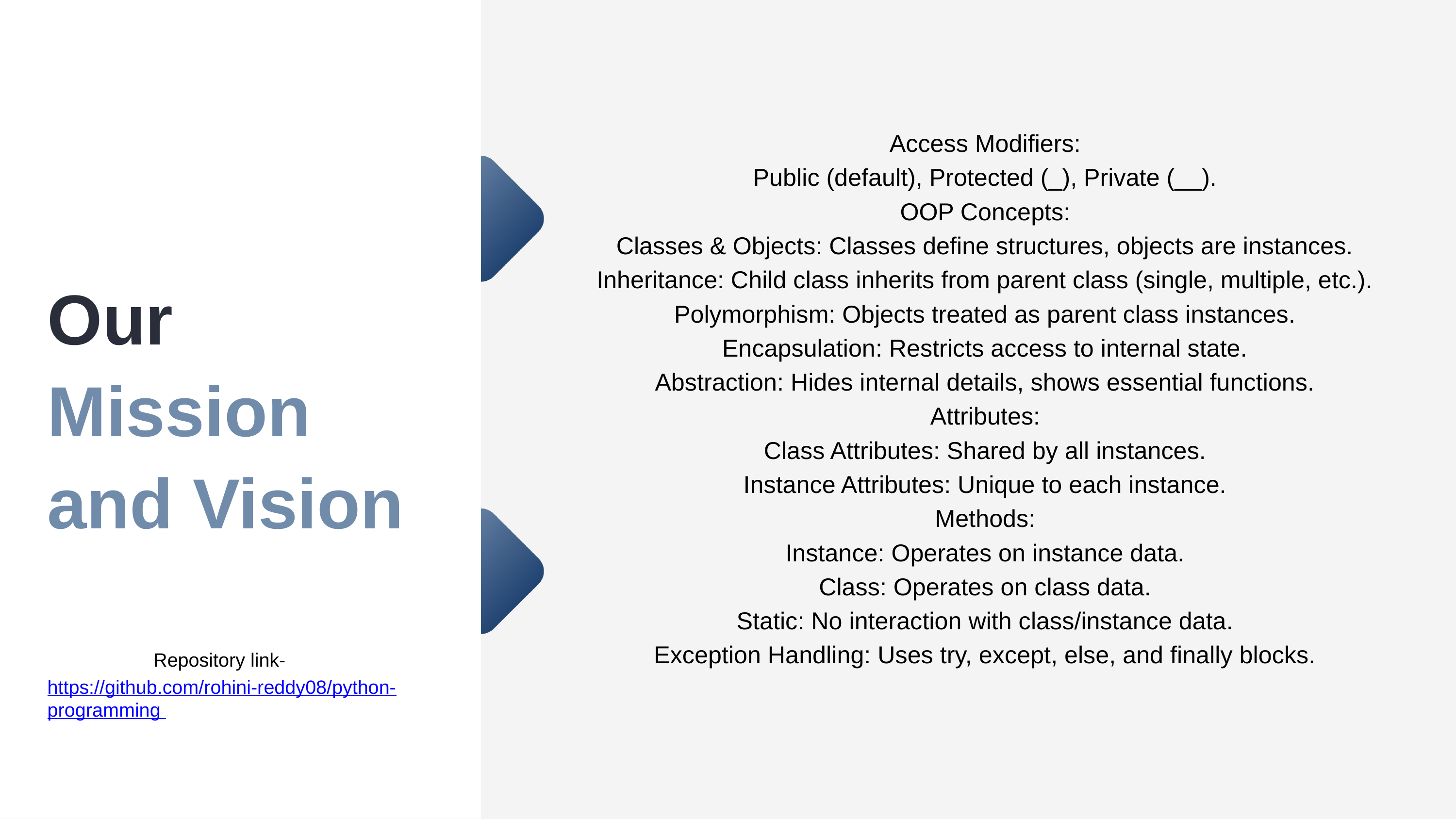

Access Modifiers:
Public (default), Protected (_), Private (__).
OOP Concepts:
Classes & Objects: Classes define structures, objects are instances.
Inheritance: Child class inherits from parent class (single, multiple, etc.).
Polymorphism: Objects treated as parent class instances.
Encapsulation: Restricts access to internal state.
Abstraction: Hides internal details, shows essential functions.
Attributes:
Class Attributes: Shared by all instances.
Instance Attributes: Unique to each instance.
Methods:
Instance: Operates on instance data.
Class: Operates on class data.
Static: No interaction with class/instance data.
Exception Handling: Uses try, except, else, and finally blocks.

Our Mission and Vision

Repository link- https://github.com/rohini-reddy08/python-programming